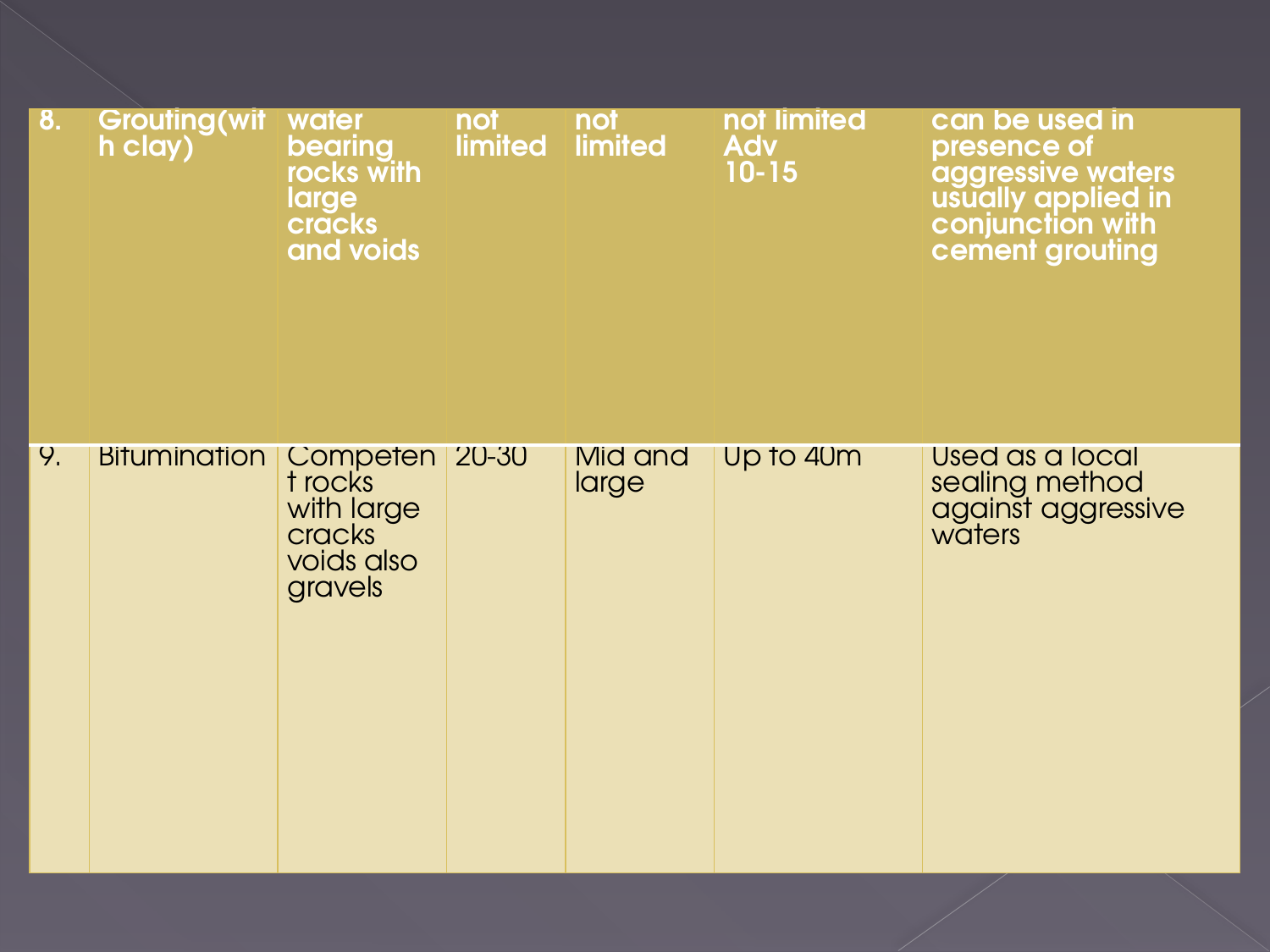

| 8. | Grouting(with clay) | water bearing rocks with large cracks and voids | not limited | not limited | not limited Adv 10-15 | can be used in presence of aggressive waters usually applied in conjunction with cement grouting |
| --- | --- | --- | --- | --- | --- | --- |
| 9. | Bitumination | Competent rocks with large cracks voids also gravels | 20-30 | Mid and large | Up to 40m | Used as a local sealing method against aggressive waters |